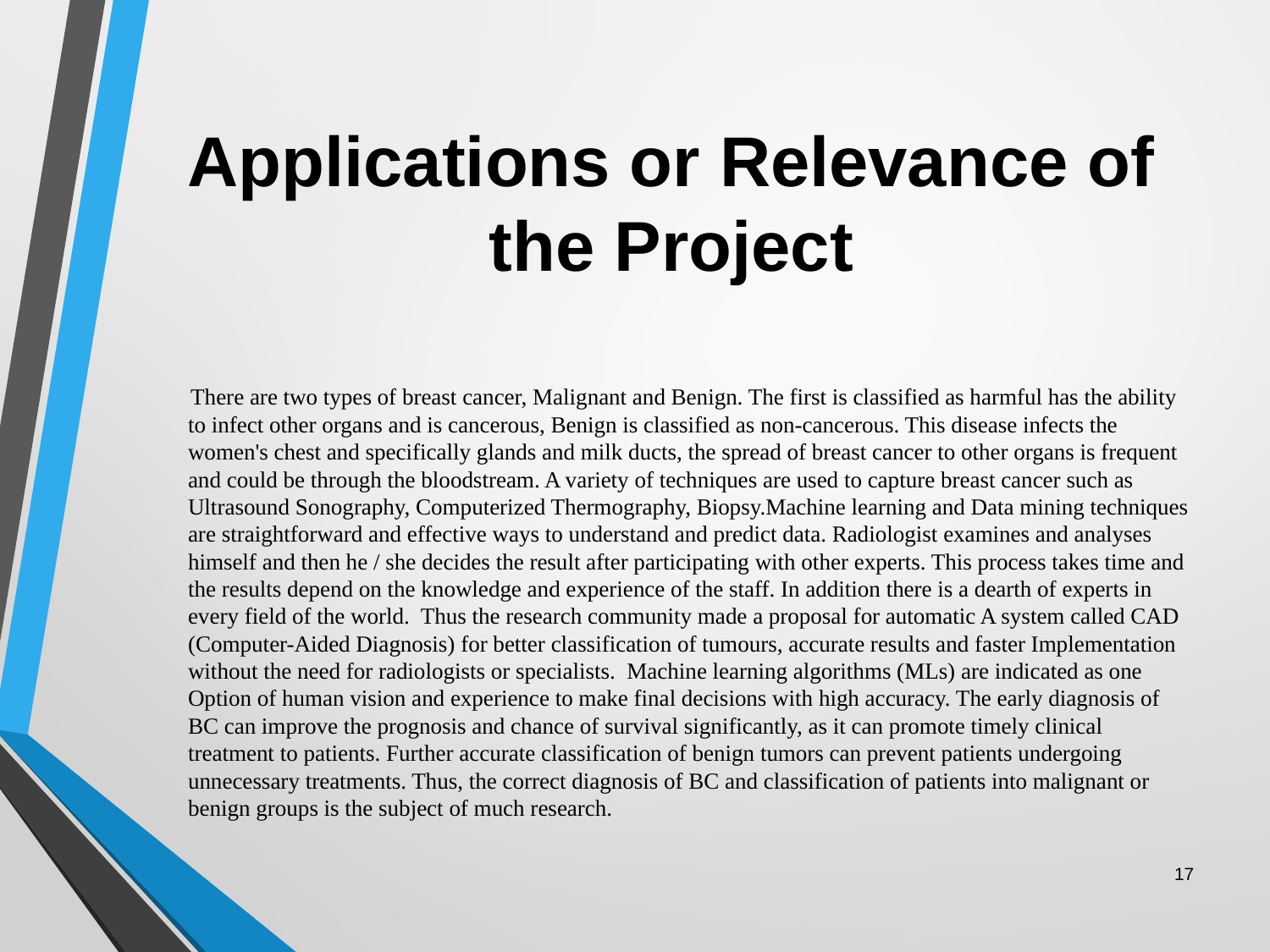

# Applications or Relevance of the Project
  There are two types of breast cancer, Malignant and Benign. The first is classified as harmful has the ability to infect other organs and is cancerous, Benign is classified as non-cancerous. This disease infects the women's chest and specifically glands and milk ducts, the spread of breast cancer to other organs is frequent and could be through the bloodstream. A variety of techniques are used to capture breast cancer such as Ultrasound Sonography, Computerized Thermography, Biopsy.Machine learning and Data mining techniques are straightforward and effective ways to understand and predict data. Radiologist examines and analyses himself and then he / she decides the result after participating with other experts. This process takes time and the results depend on the knowledge and experience of the staff. In addition there is a dearth of experts in every field of the world.  Thus the research community made a proposal for automatic A system called CAD (Computer-Aided Diagnosis) for better classification of tumours, accurate results and faster Implementation without the need for radiologists or specialists.  Machine learning algorithms (MLs) are indicated as one Option of human vision and experience to make final decisions with high accuracy. The early diagnosis of BC can improve the prognosis and chance of survival significantly, as it can promote timely clinical treatment to patients. Further accurate classification of benign tumors can prevent patients undergoing unnecessary treatments. Thus, the correct diagnosis of BC and classification of patients into malignant or benign groups is the subject of much research.
17